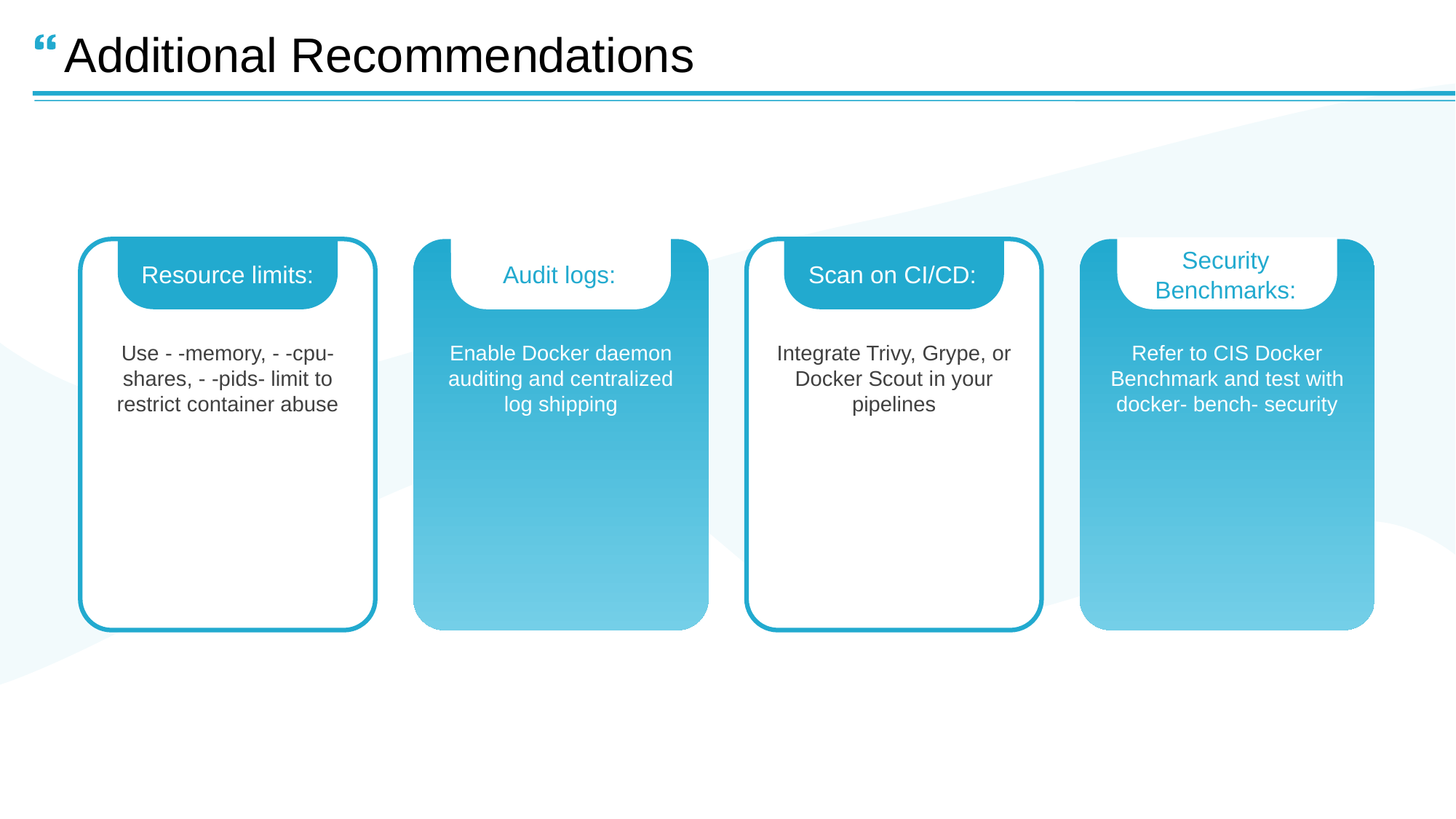

Additional Recommendations

Resource limits:
Audit logs:
Scan on CI/CD:
Security Benchmarks:
Use - -memory, - -cpu- shares, - -pids- limit to restrict container abuse
Enable Docker daemon auditing and centralized log shipping
Integrate Trivy, Grype, or Docker Scout in your pipelines
Refer to CIS Docker Benchmark and test with docker- bench- security